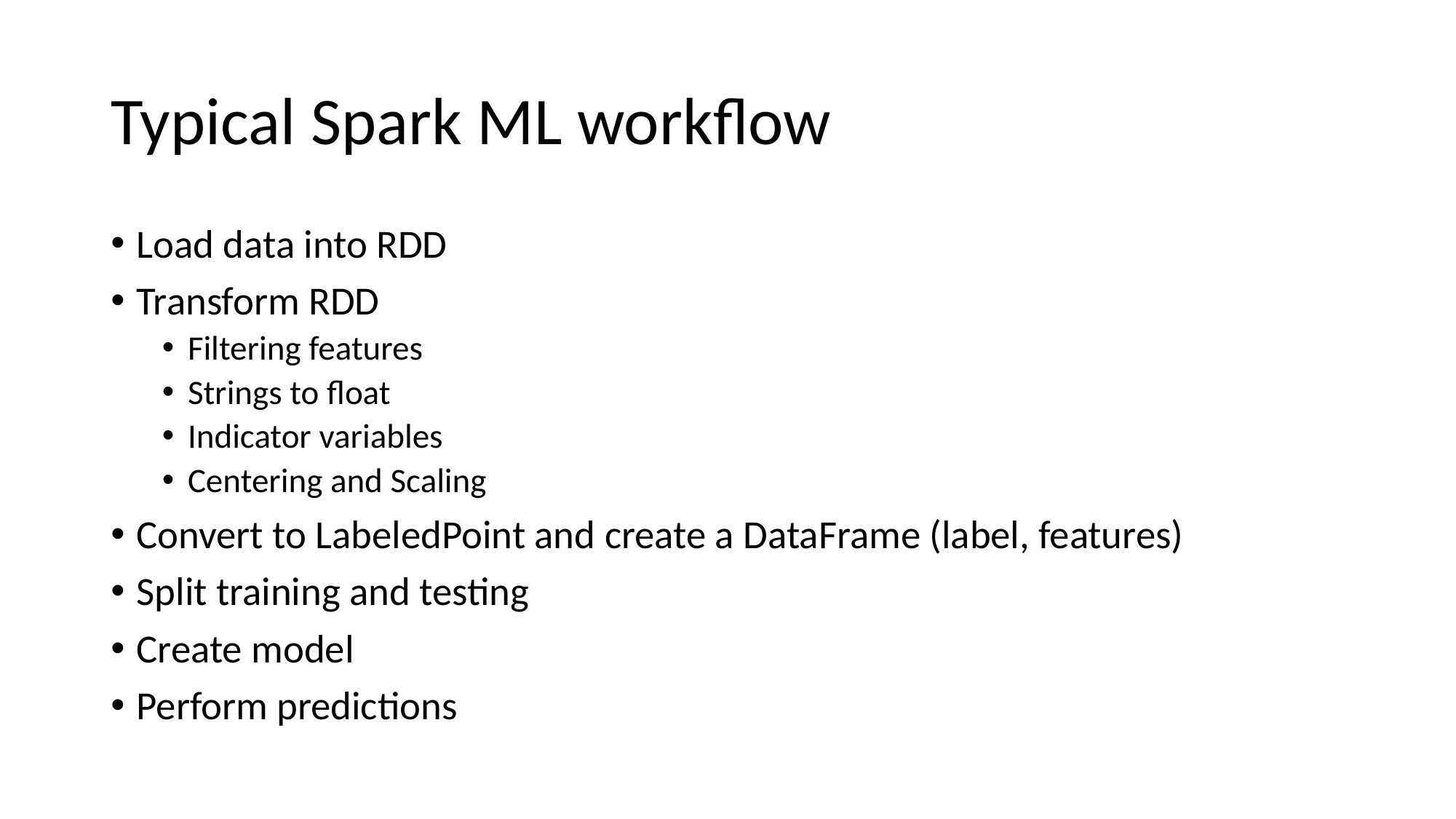

# Typical Spark ML workflow
Load data into RDD
Transform RDD
Filtering features
Strings to float
Indicator variables
Centering and Scaling
Convert to LabeledPoint and create a DataFrame (label, features)
Split training and testing
Create model
Perform predictions